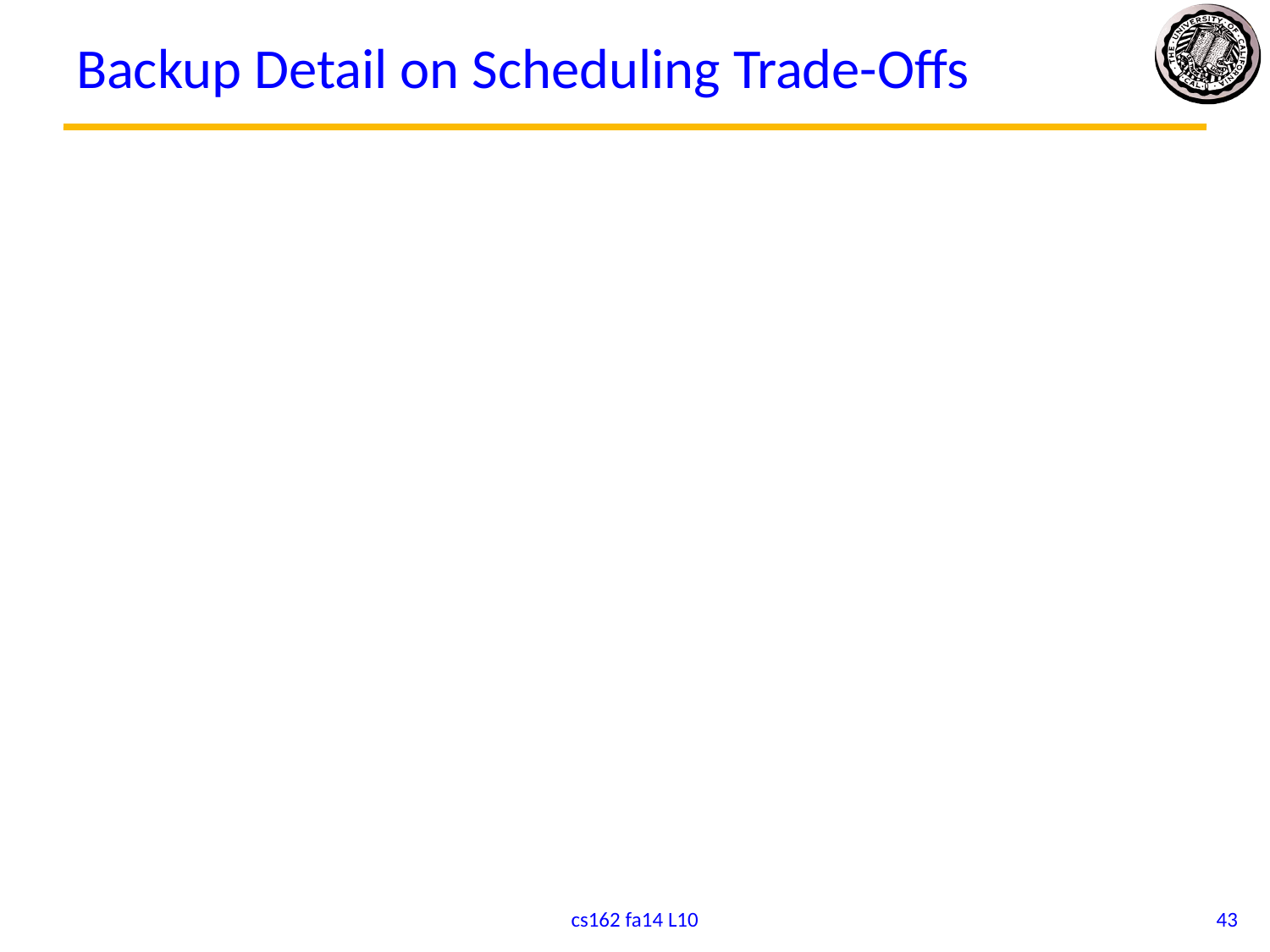

# Backup Detail on Scheduling Trade-Offs

cs162 fa14 L10
43